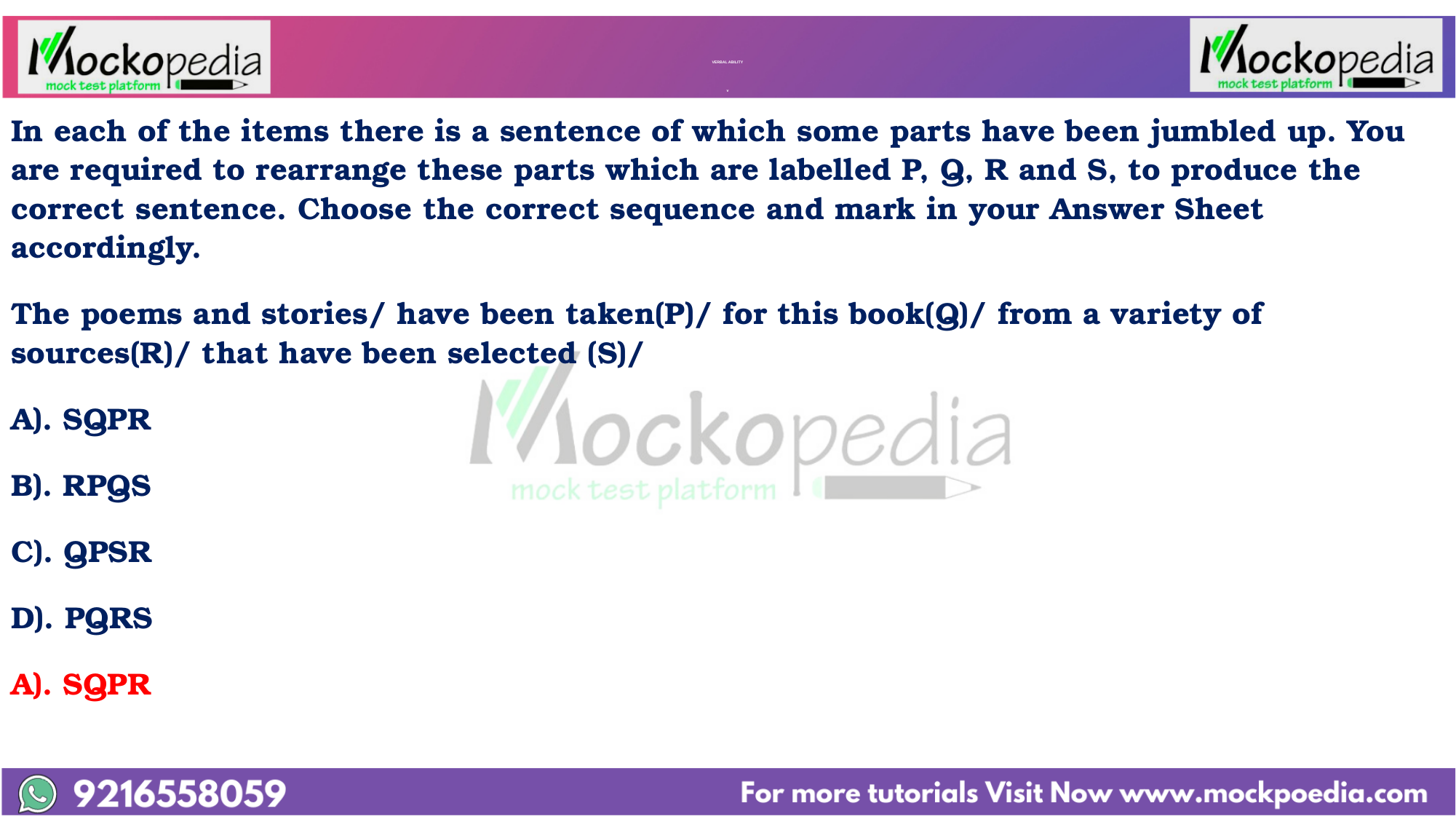

# VERBAL ABILITY v
In each of the items there is a sentence of which some parts have been jumbled up. You are required to rearrange these parts which are labelled P, Q, R and S, to produce the correct sentence. Choose the correct sequence and mark in your Answer Sheet accordingly.
The poems and stories/ have been taken(P)/ for this book(Q)/ from a variety of sources(R)/ that have been selected (S)/
A). SQPR
B). RPQS
C). QPSR
D). PQRS
A). SQPR